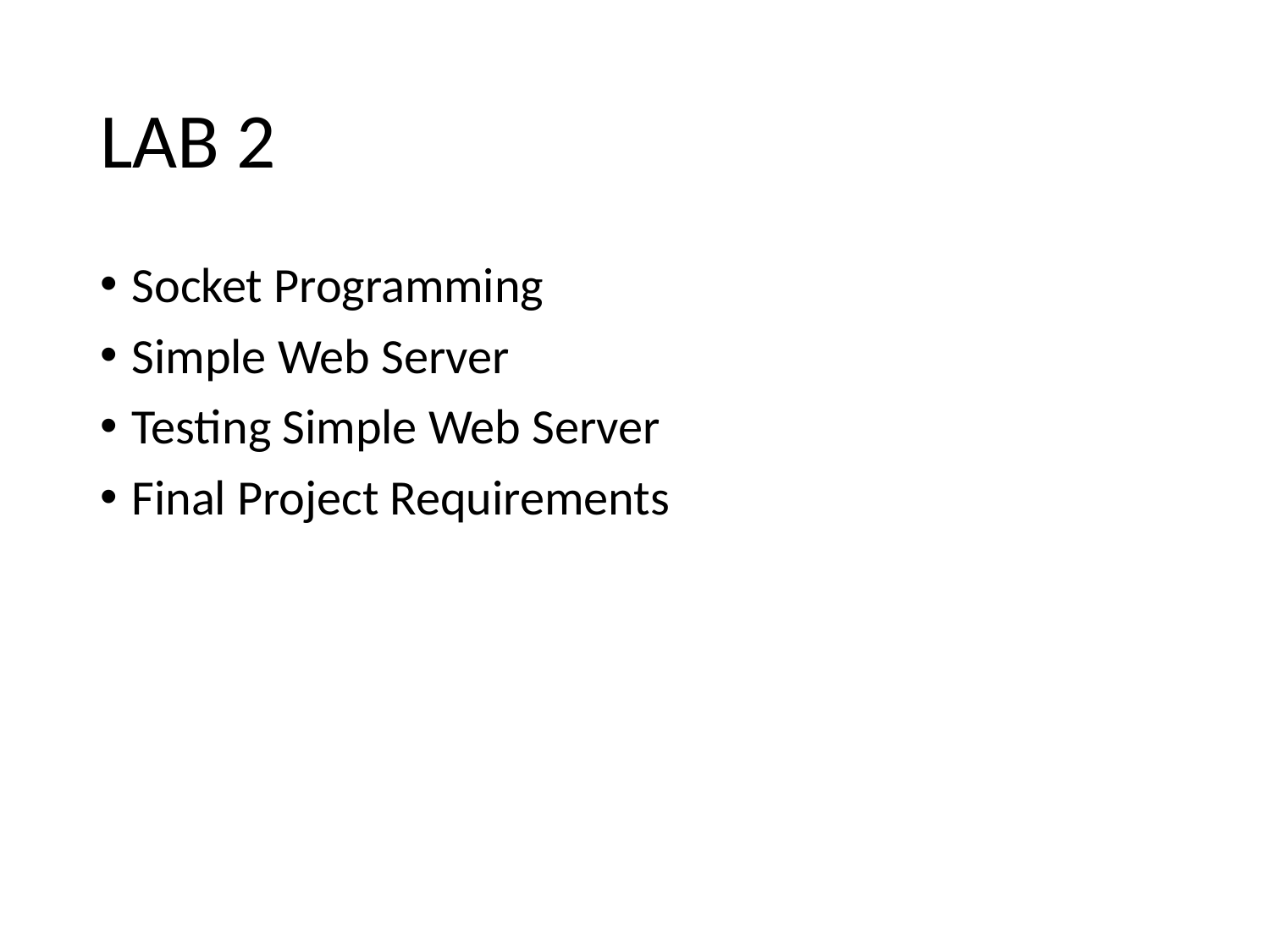

# LAB 2
Socket Programming
Simple Web Server
Testing Simple Web Server
Final Project Requirements